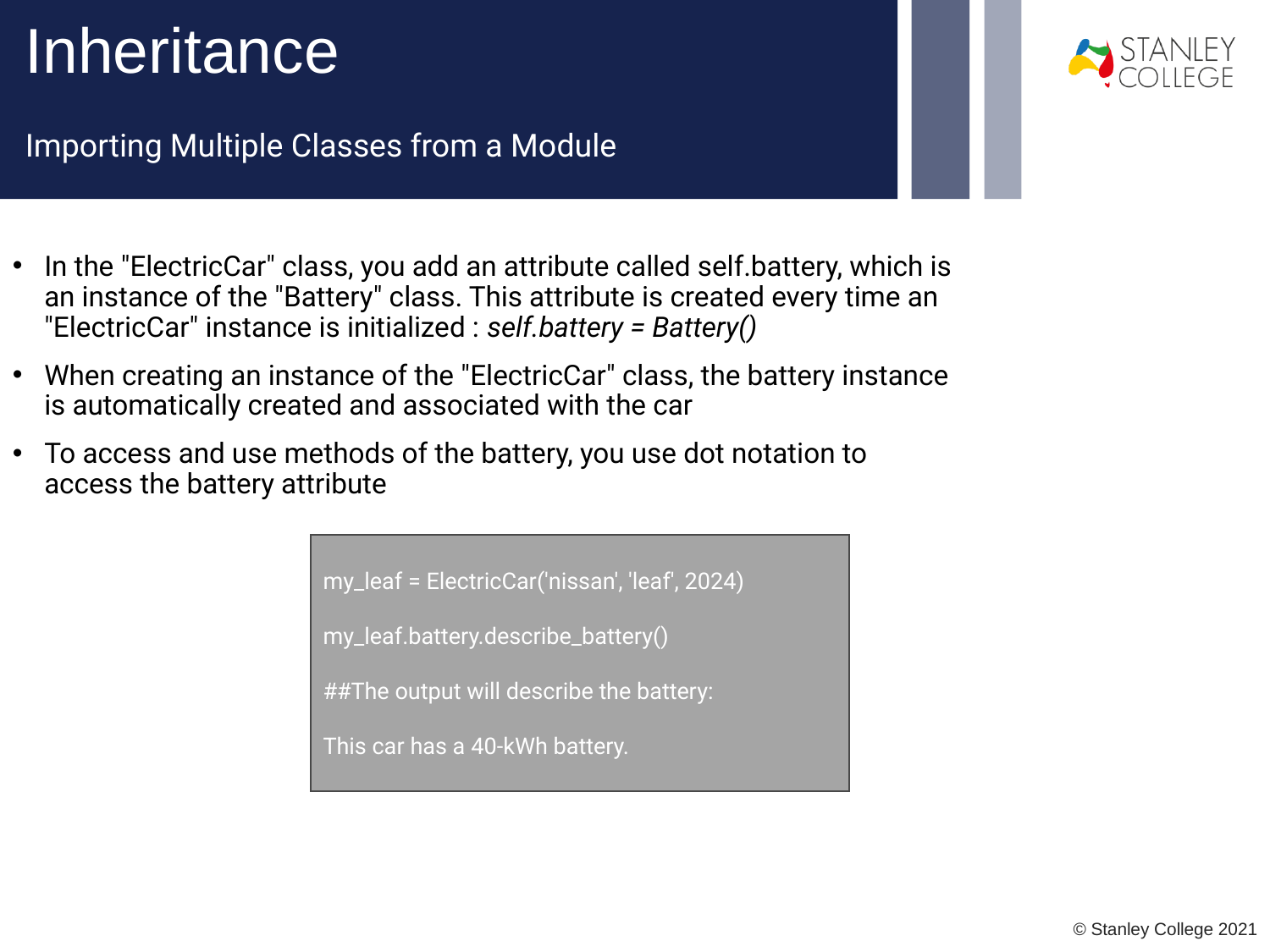

# Inheritance
Importing Multiple Classes from a Module
In the "ElectricCar" class, you add an attribute called self.battery, which is an instance of the "Battery" class. This attribute is created every time an "ElectricCar" instance is initialized : self.battery = Battery()
When creating an instance of the "ElectricCar" class, the battery instance is automatically created and associated with the car
To access and use methods of the battery, you use dot notation to access the battery attribute

my_leaf = ElectricCar('nissan', 'leaf', 2024)

my_leaf.battery.describe_battery()

##The output will describe the battery:

This car has a 40-kWh battery.